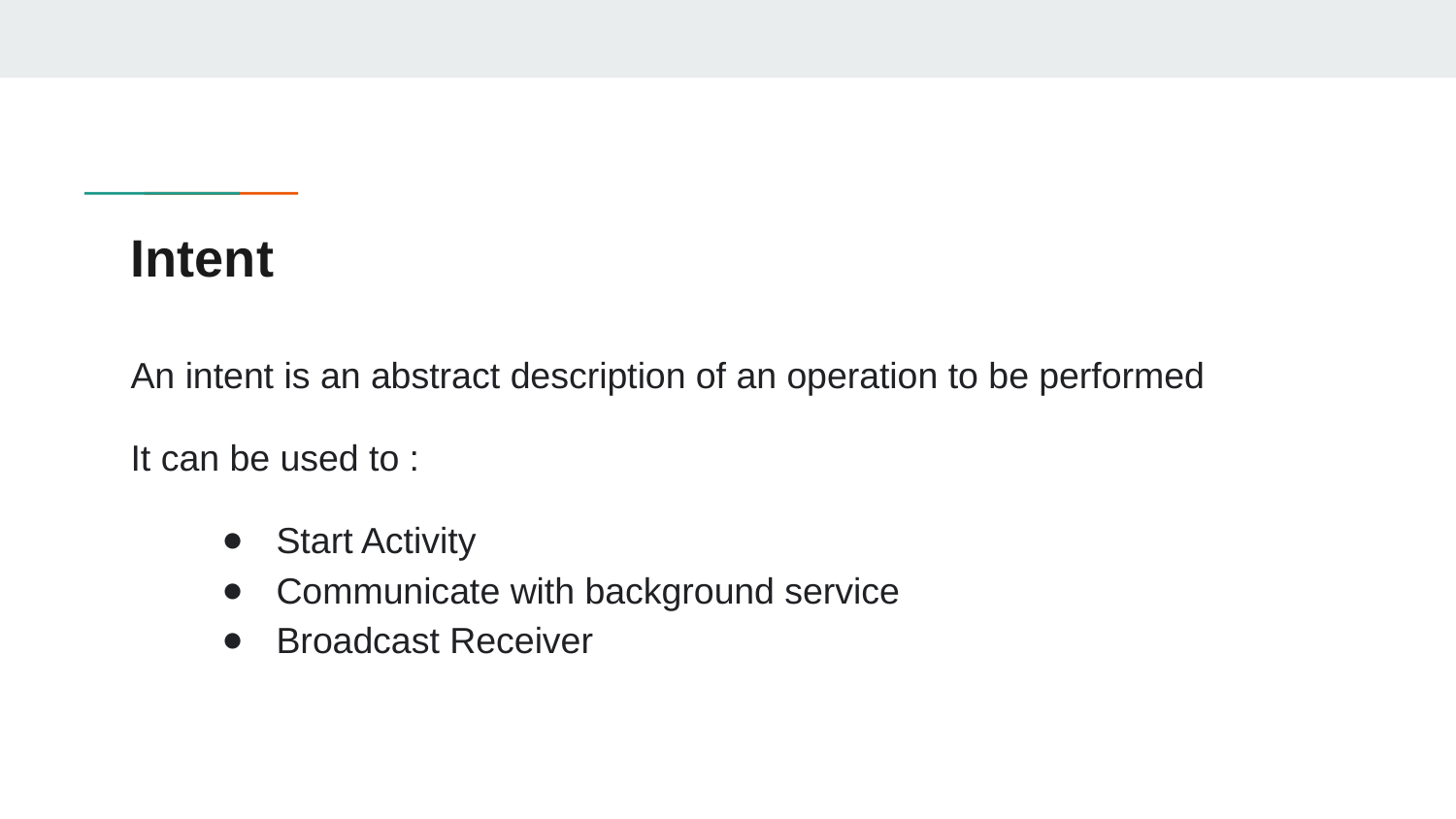

# Intent
An intent is an abstract description of an operation to be performed
It can be used to :
Start Activity
Communicate with background service
Broadcast Receiver